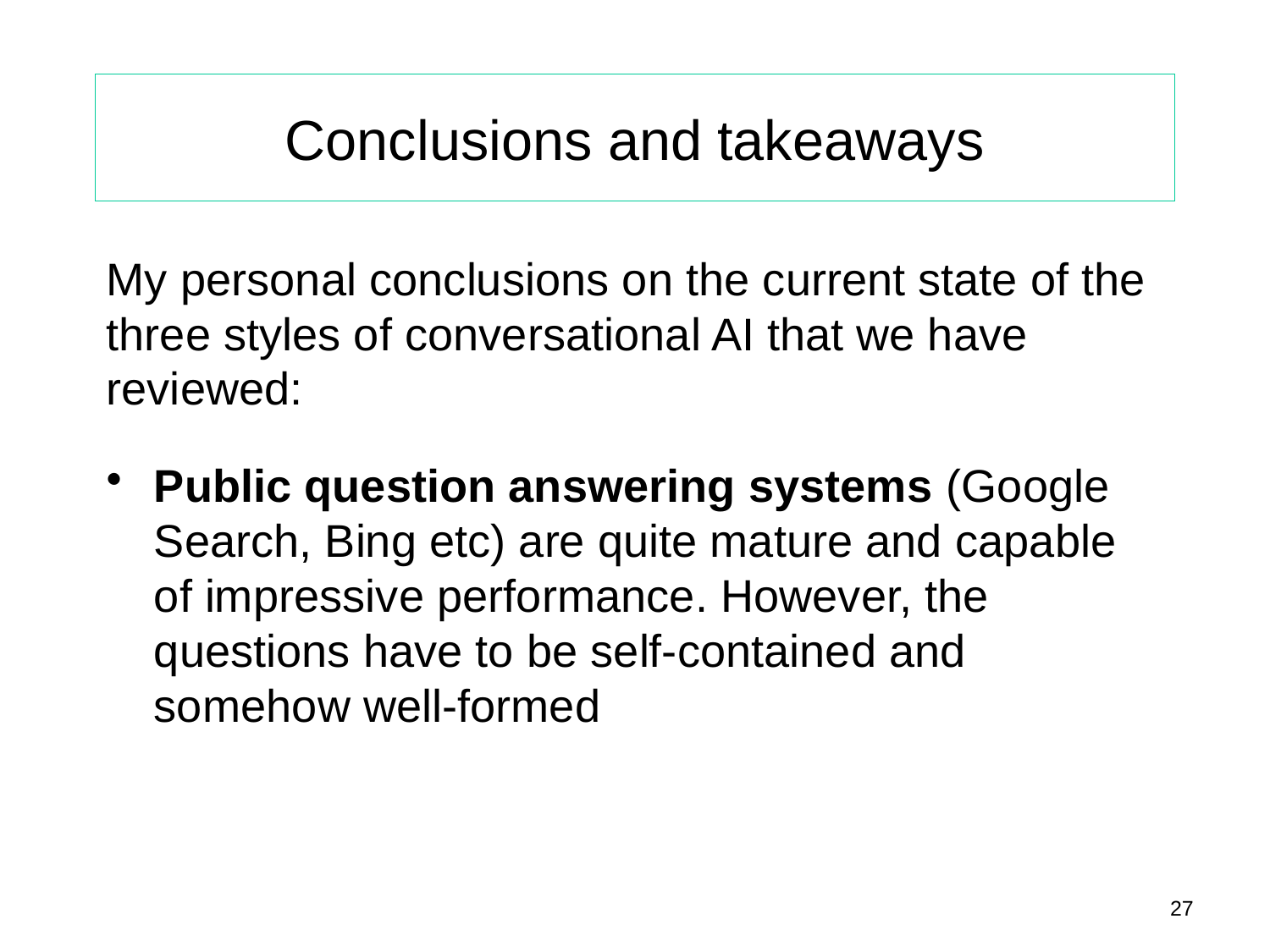

# Conclusions and takeaways
My personal conclusions on the current state of the three styles of conversational AI that we have reviewed:
Public question answering systems (Google Search, Bing etc) are quite mature and capable of impressive performance. However, the questions have to be self-contained and somehow well-formed
27